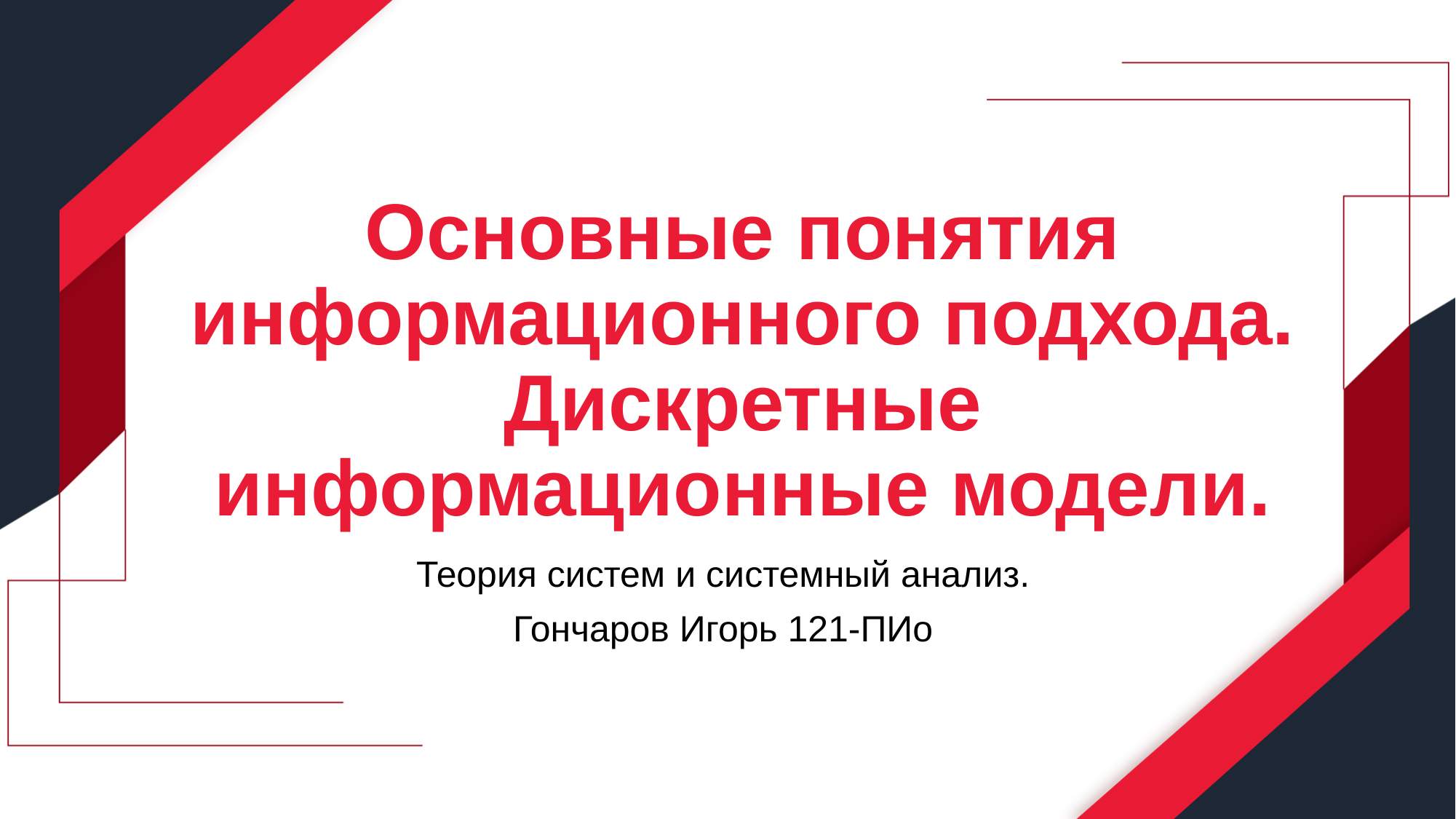

# Основные понятия информационного подхода. Дискретные информационные модели.
Теория систем и системный анализ.
Гончаров Игорь 121-ПИо